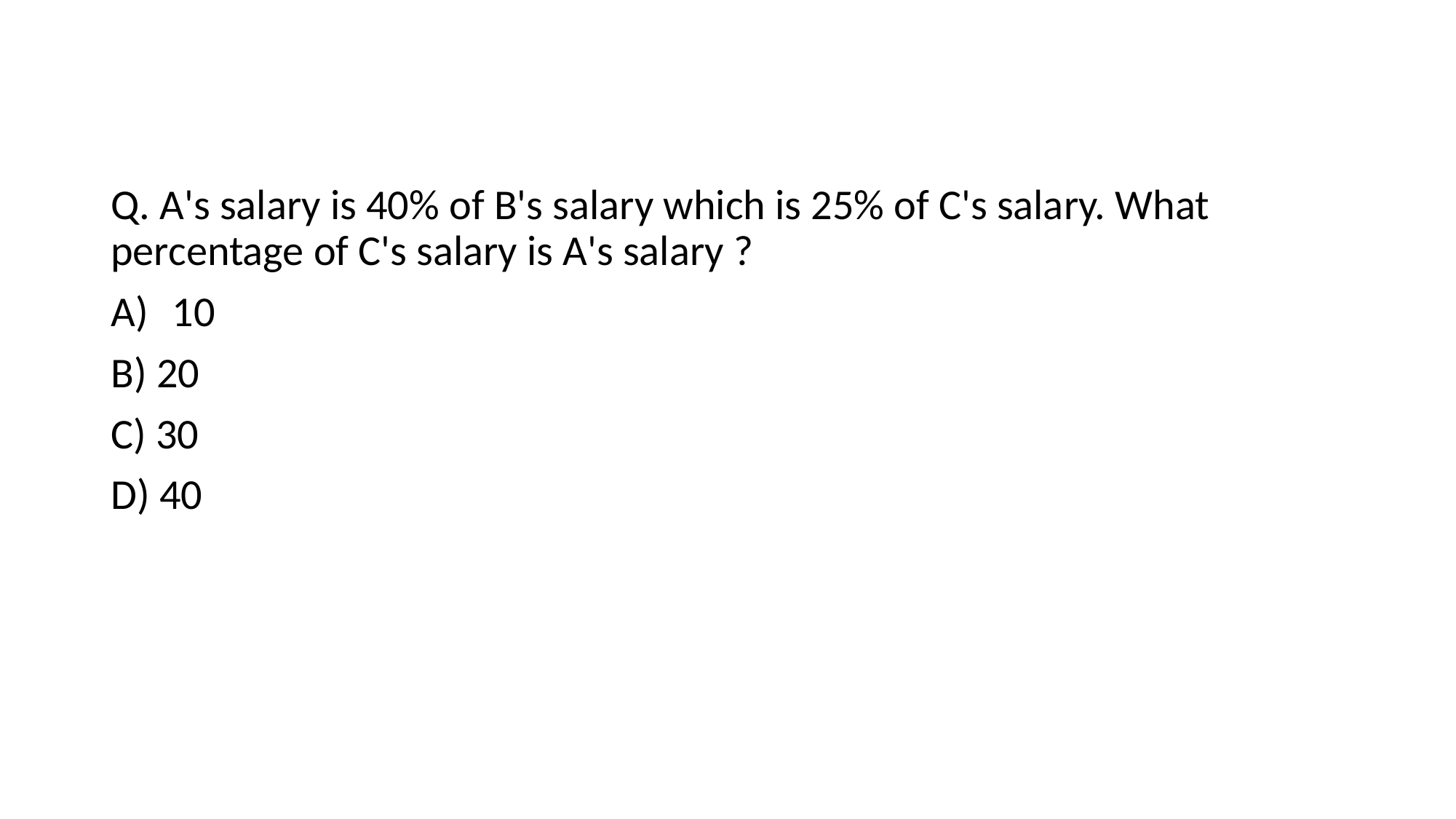

Q. A's salary is 40% of B's salary which is 25% of C's salary. What percentage of C's salary is A's salary ?
10
B) 20
C) 30
D) 40